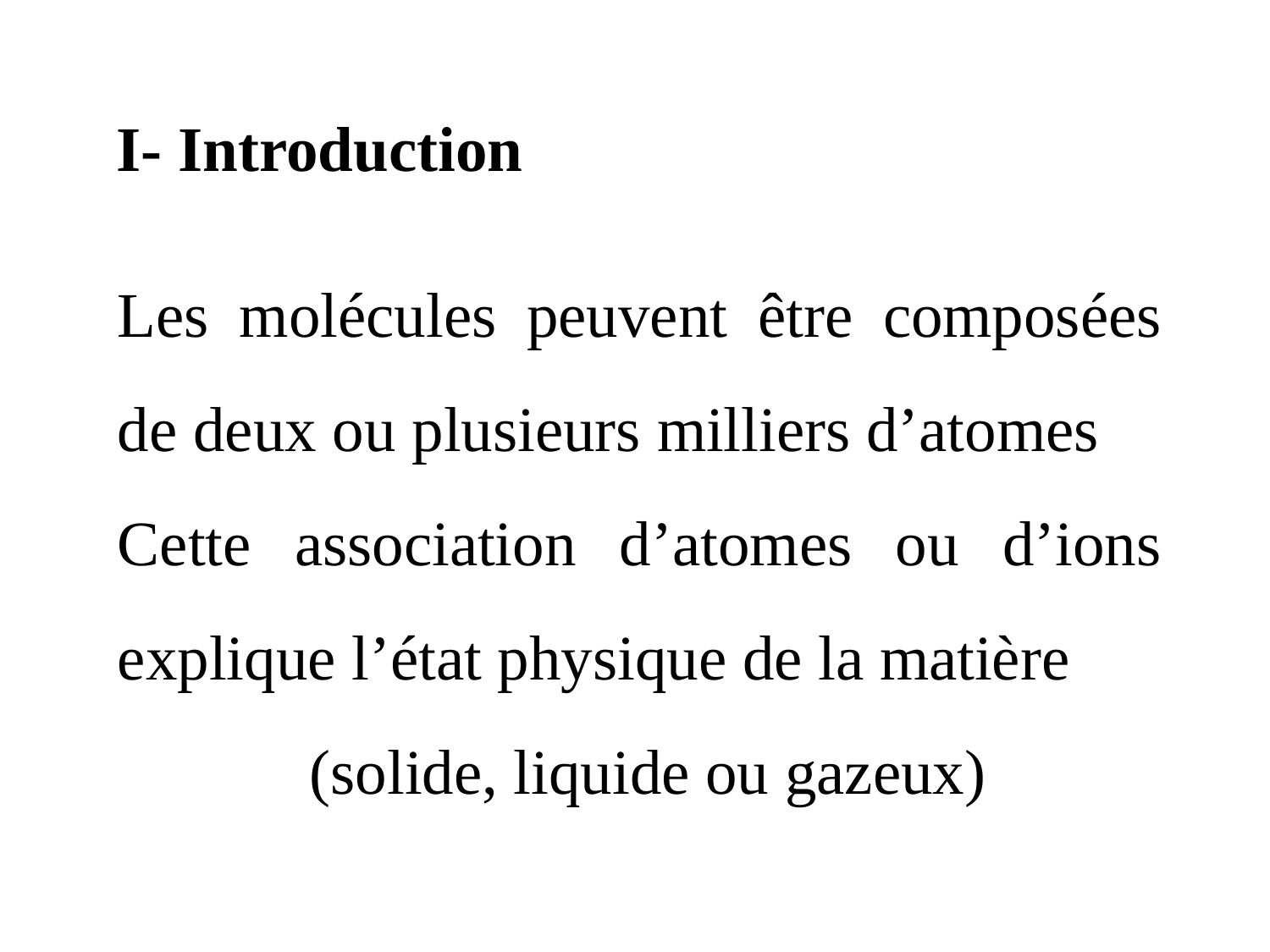

# I- Introduction
Les molécules peuvent être composées de deux ou plusieurs milliers d’atomes
Cette association d’atomes ou d’ions explique l’état physique de la matière
 (solide, liquide ou gazeux)